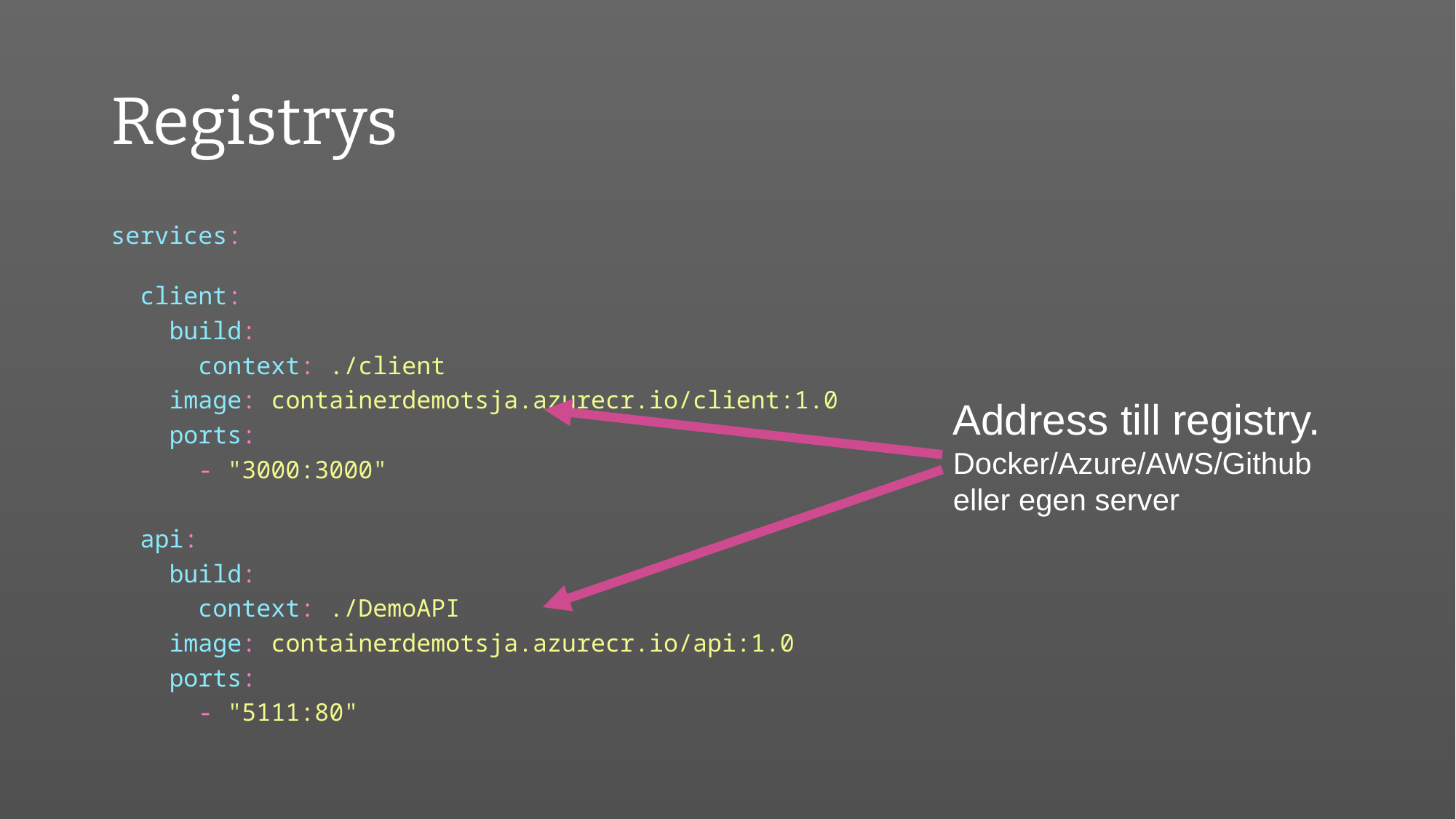

# Registrys
services:
  client:
    build:
      context: ./client
    image: containerdemotsja.azurecr.io/client:1.0
    ports:
      - "3000:3000"

  api:
    build:
      context: ./DemoAPI
    image: containerdemotsja.azurecr.io/api:1.0
    ports:
      - "5111:80"

Address till registry.
Docker/Azure/AWS/Github eller egen server